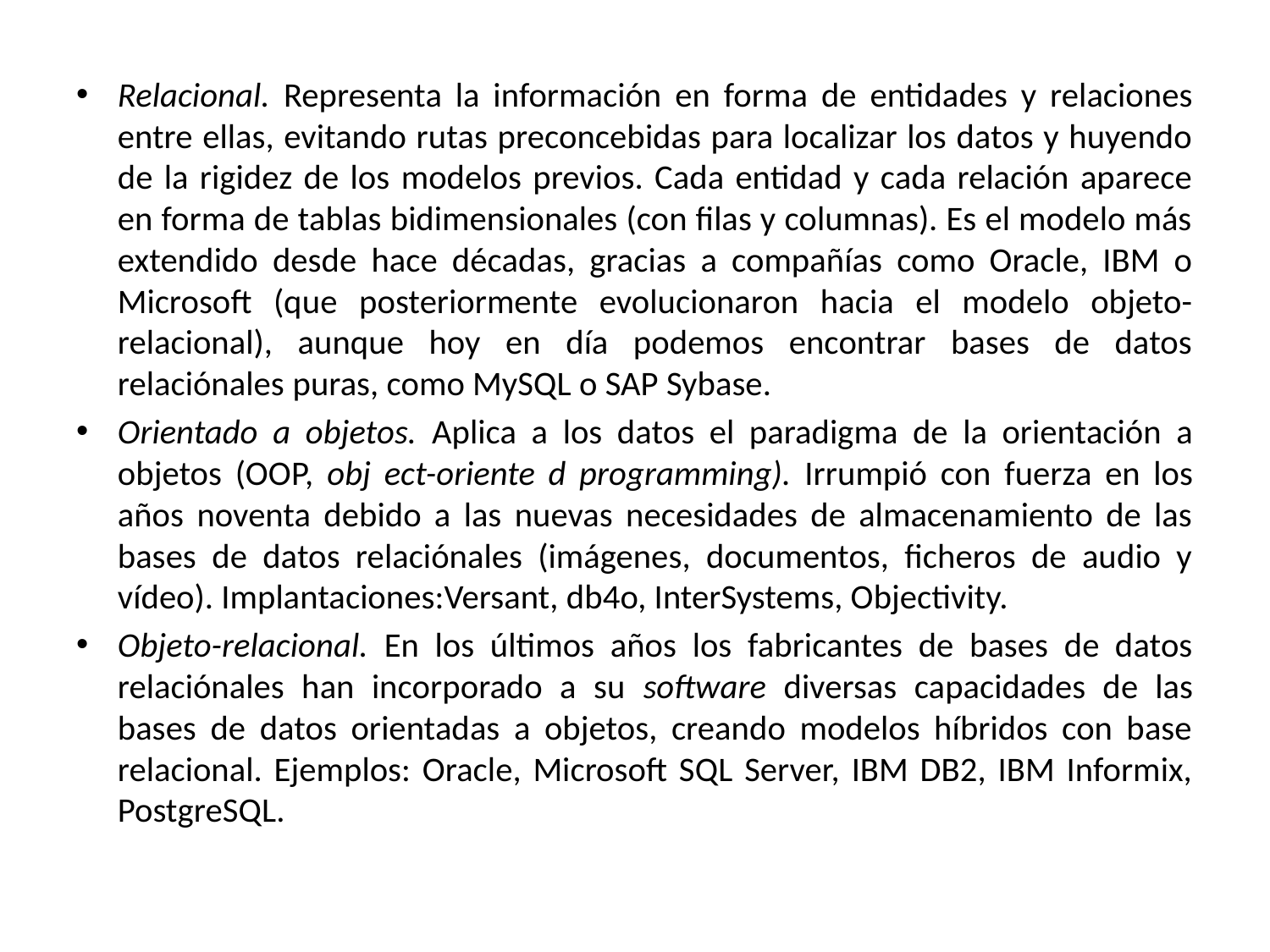

Relacional. Representa la información en forma de entidades y relaciones entre ellas, evitando rutas preconcebidas para localizar los datos y huyendo de la rigidez de los modelos previos. Cada entidad y cada relación aparece en forma de tablas bidimensionales (con filas y columnas). Es el modelo más extendido desde hace décadas, gracias a compañías como Oracle, IBM o Microsoft (que posteriormente evolucionaron hacia el modelo objeto-relacional), aunque hoy en día podemos encontrar bases de datos relaciónales puras, como MySQL o SAP Sybase.
Orientado a objetos. Aplica a los datos el paradigma de la orientación a objetos (OOP, obj ect-oriente d programming). Irrumpió con fuerza en los años noventa debido a las nuevas necesidades de almacenamiento de las bases de datos relaciónales (imágenes, documentos, ficheros de audio y vídeo). Implantaciones:Versant, db4o, InterSystems, Objectivity.
Objeto-relacional. En los últimos años los fabricantes de bases de datos relaciónales han incorporado a su software diversas capacidades de las bases de datos orientadas a objetos, creando modelos híbridos con base relacional. Ejemplos: Oracle, Microsoft SQL Server, IBM DB2, IBM Informix, PostgreSQL.